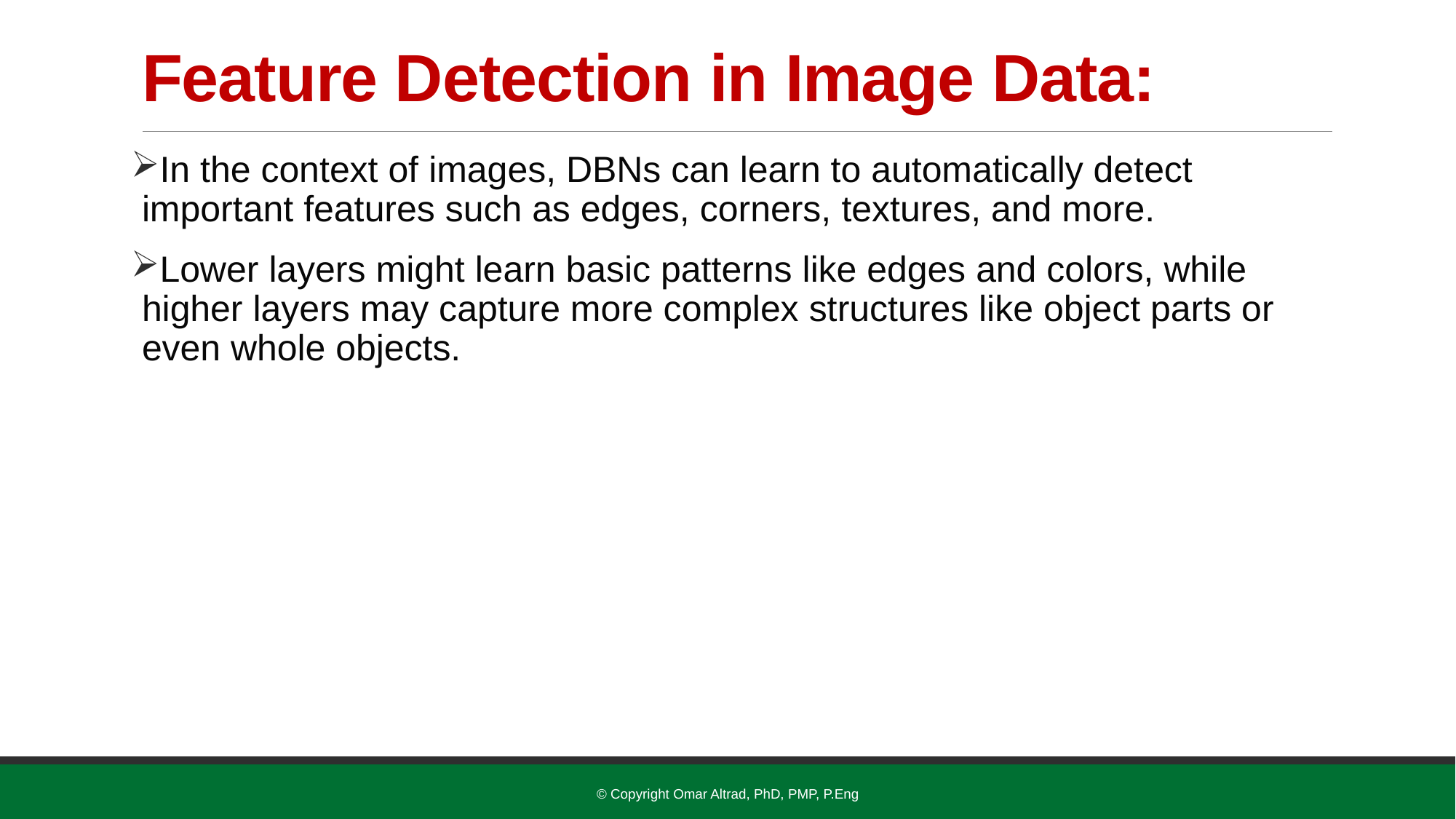

# Feature Detection in Image Data:
In the context of images, DBNs can learn to automatically detect important features such as edges, corners, textures, and more.
Lower layers might learn basic patterns like edges and colors, while higher layers may capture more complex structures like object parts or even whole objects.
© Copyright Omar Altrad, PhD, PMP, P.Eng